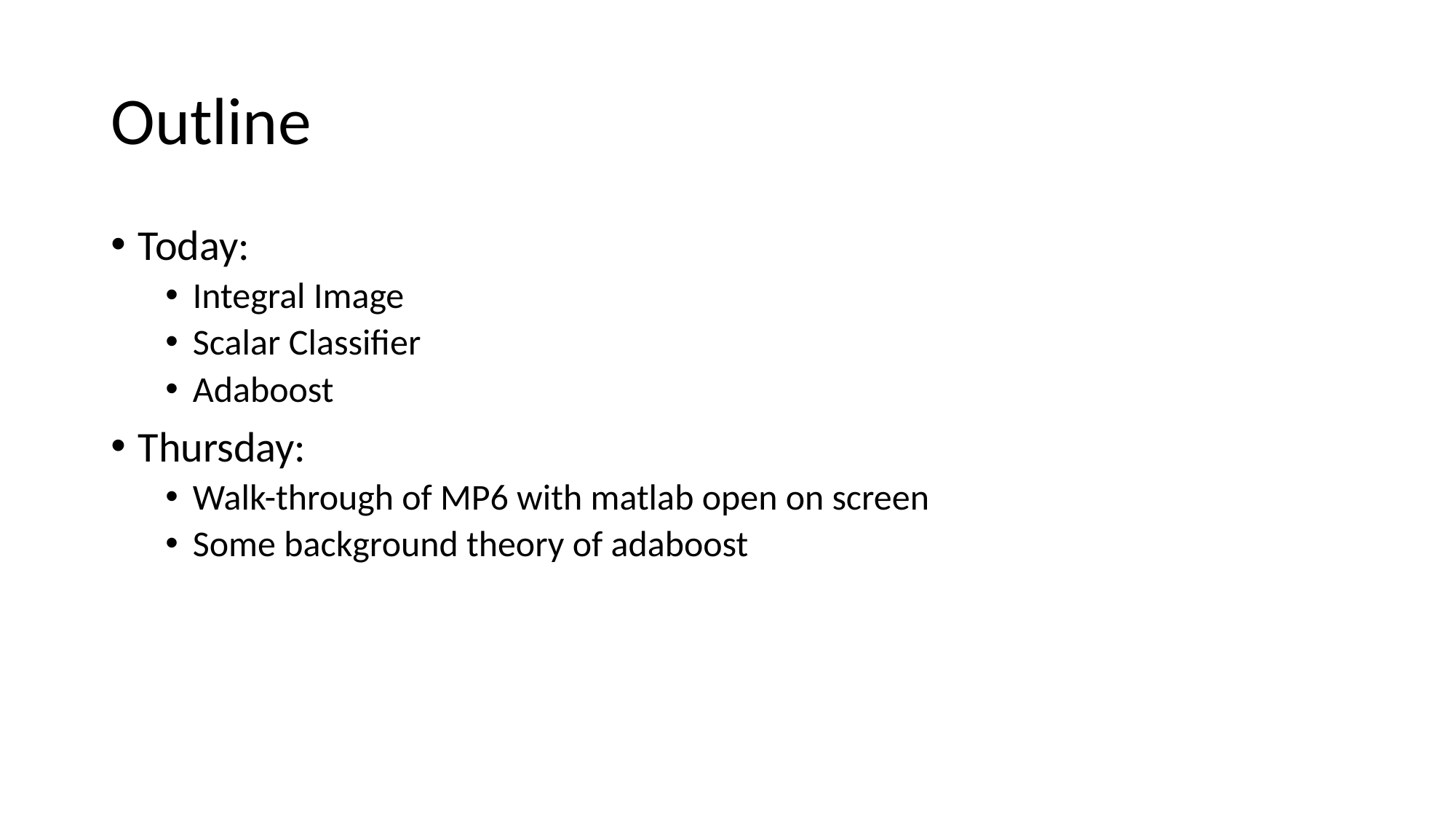

# Outline
Today:
Integral Image
Scalar Classifier
Adaboost
Thursday:
Walk-through of MP6 with matlab open on screen
Some background theory of adaboost